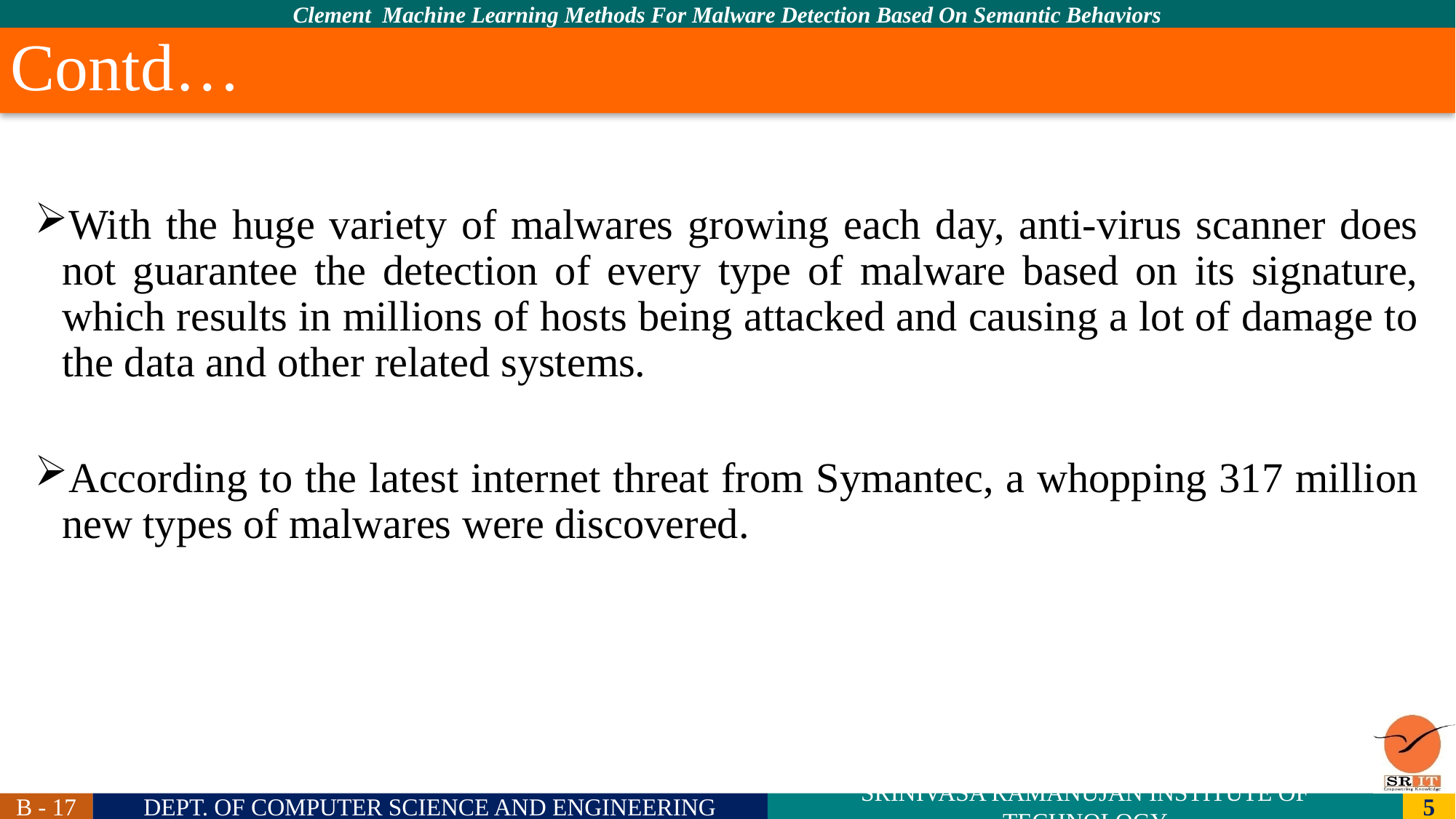

# Contd…

With the huge variety of malwares growing each day, anti-virus scanner does not guarantee the detection of every type of malware based on its signature, which results in millions of hosts being attacked and causing a lot of damage to the data and other related systems.

According to the latest internet threat from Symantec, a whopping 317 million new types of malwares were discovered.